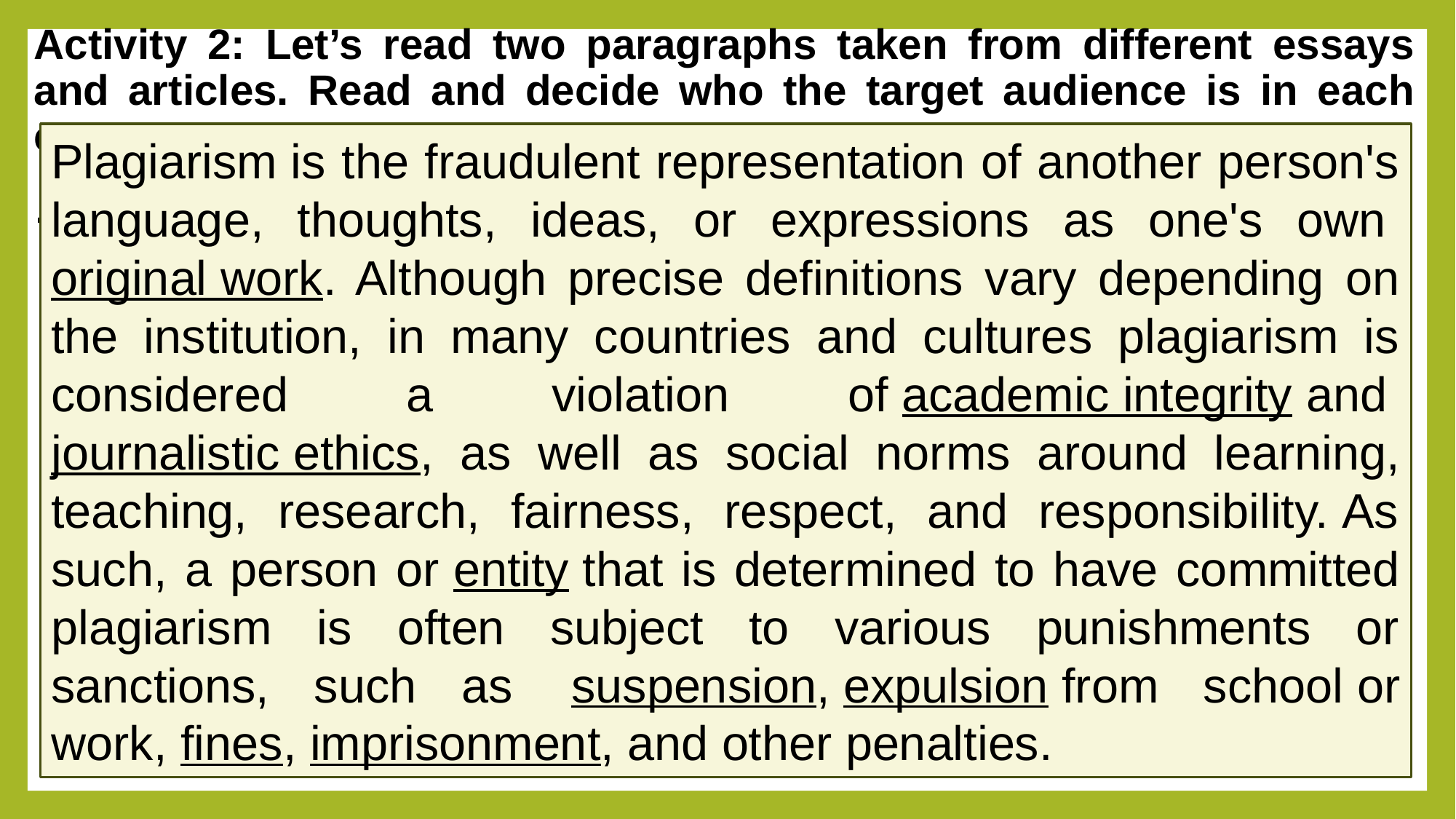

Activity 2: Let’s read two paragraphs taken from different essays and articles. Read and decide who the target audience is in each case.
.

Plagiarism is the fraudulent representation of another person's language, thoughts, ideas, or expressions as one's own original work. Although precise definitions vary depending on the institution, in many countries and cultures plagiarism is considered a violation of academic integrity and journalistic ethics, as well as social norms around learning, teaching, research, fairness, respect, and responsibility. As such, a person or entity that is determined to have committed plagiarism is often subject to various punishments or sanctions, such as  suspension, expulsion from school or work, fines, imprisonment, and other penalties.